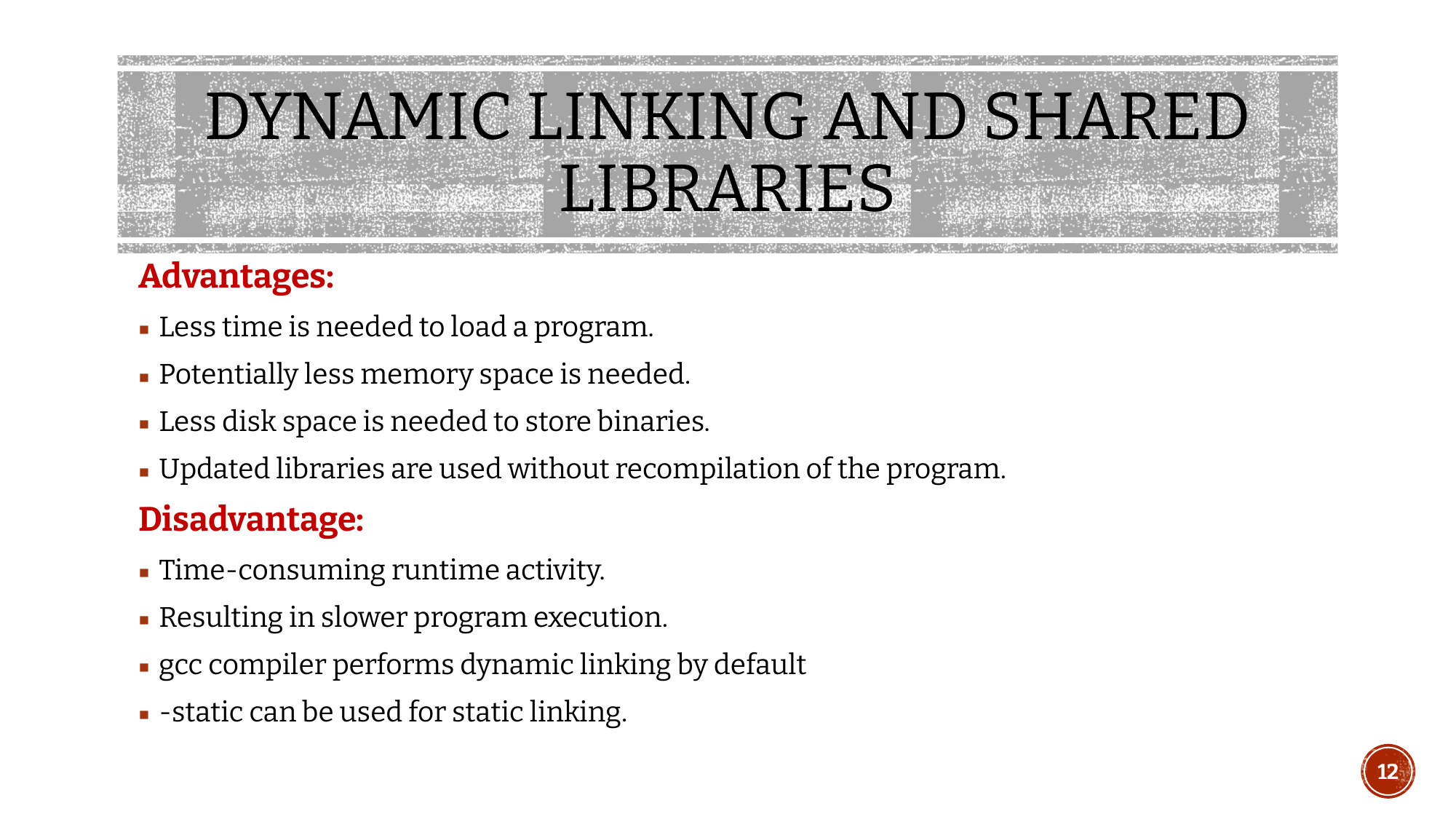

# DYNAMIC LINKING AND SHARED LIBRARIES

Advantages:
Less time is needed to load a program.
Potentially less memory space is needed.
Less disk space is needed to store binaries.
Updated libraries are used without recompilation of the program.
Disadvantage:
Time-consuming runtime activity.
Resulting in slower program execution.
gcc compiler performs dynamic linking by default
-static can be used for static linking.

12